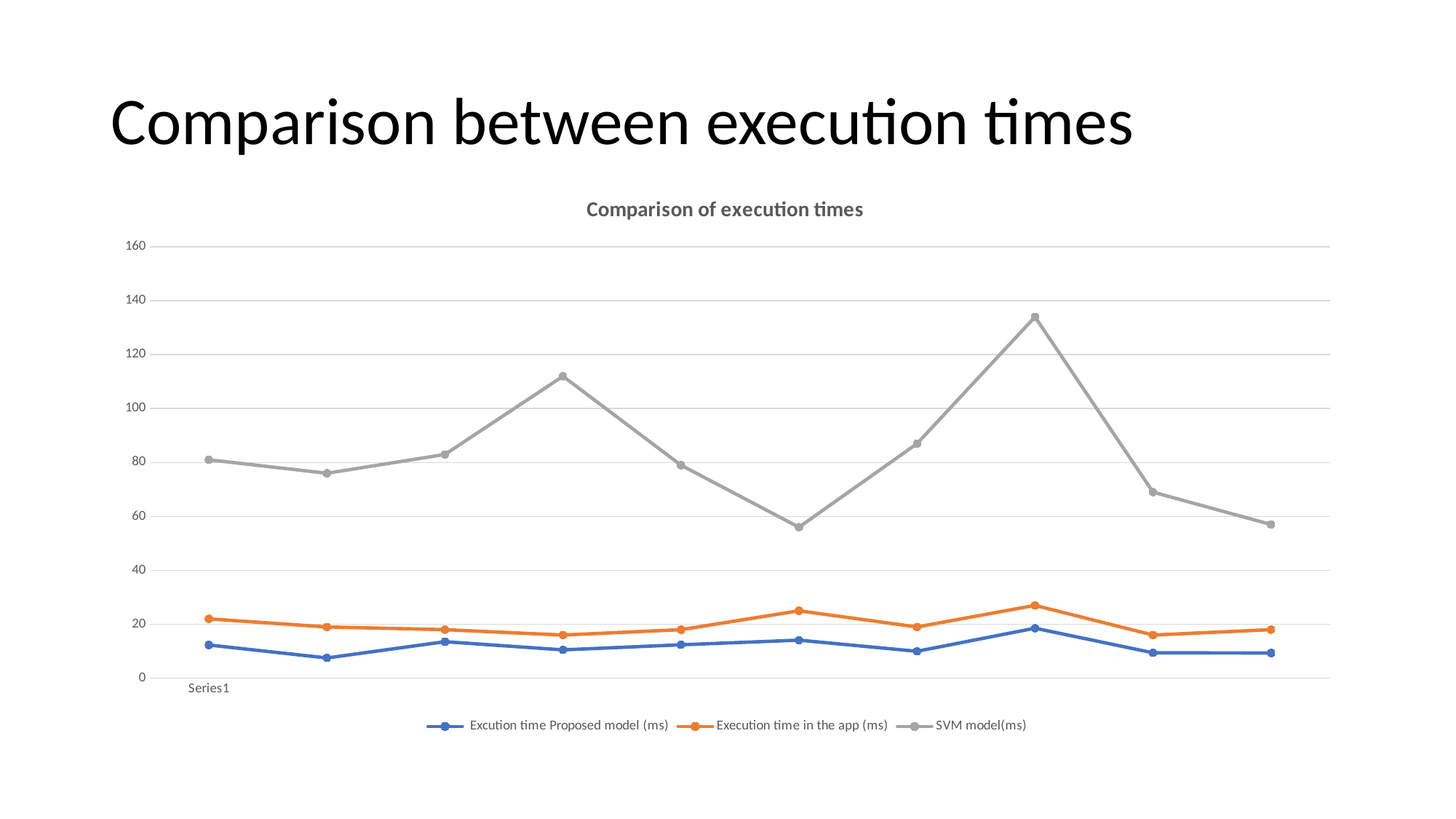

# Comparison between execution times

### Chart: Comparison of execution times

| Category |  Excution time Proposed model (ms) | Execution time in the app (ms) | SVM model(ms) |
|---|---|---|---|
|  | 12.3 | 22.0 | 81.0 |
|  | 7.51 | 19.0 | 76.0 |
|  | 13.53 | 18.0 | 83.0 |
|  | 10.5 | 16.0 | 112.0 |
|  | 12.38 | 18.0 | 79.0 |
|  | 14.1 | 25.0 | 56.0 |
|  | 9.98 | 19.0 | 87.0 |
|  | 18.53 | 27.0 | 134.0 |
|  | 9.41 | 16.0 | 69.0 |
|  | 9.34 | 18.0 | 57.0 |